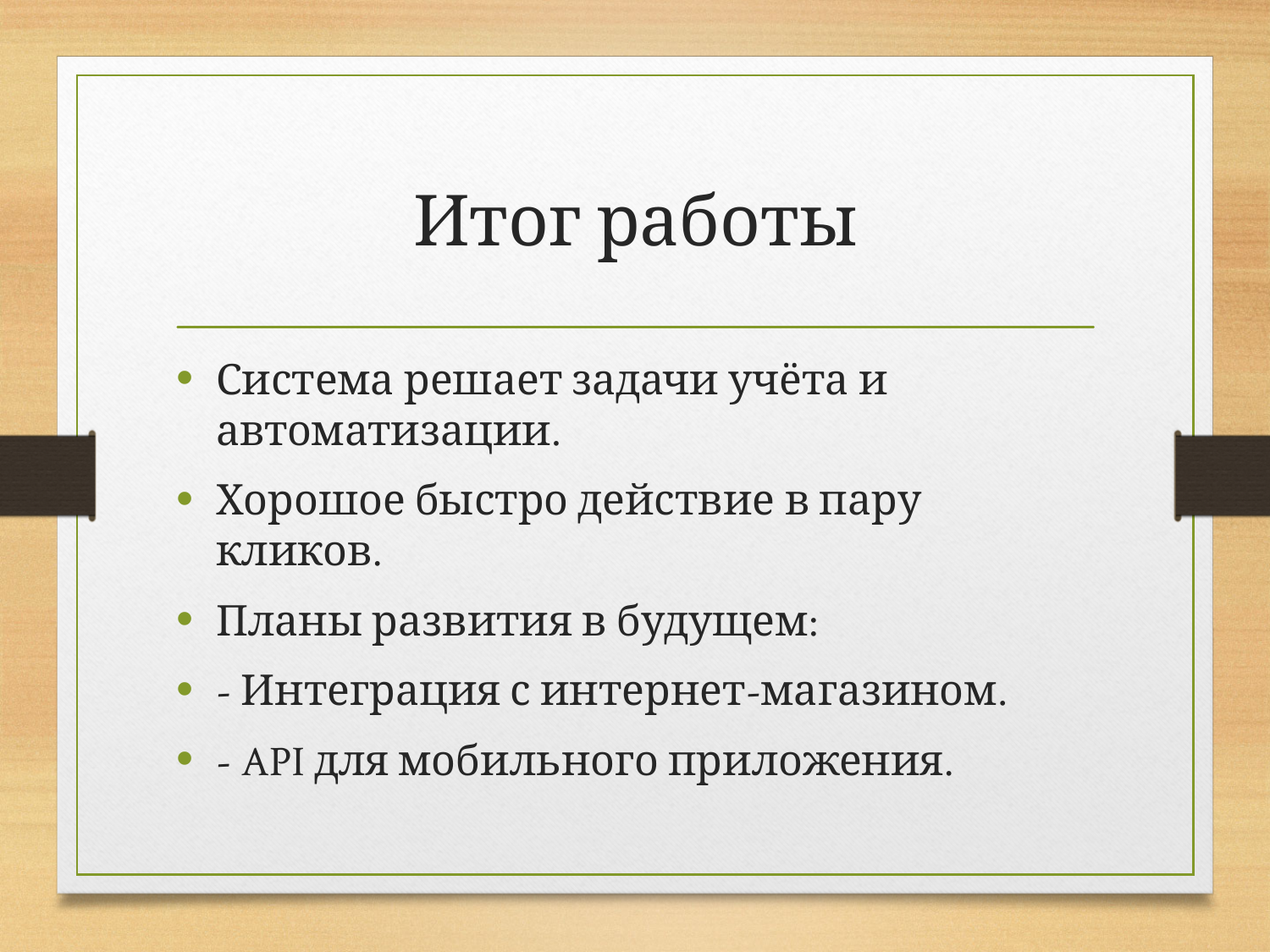

# Итог работы
Система решает задачи учёта и автоматизации.
Хорошое быстро действие в пару кликов.
Планы развития в будущем:
- Интеграция с интернет-магазином.
- API для мобильного приложения.